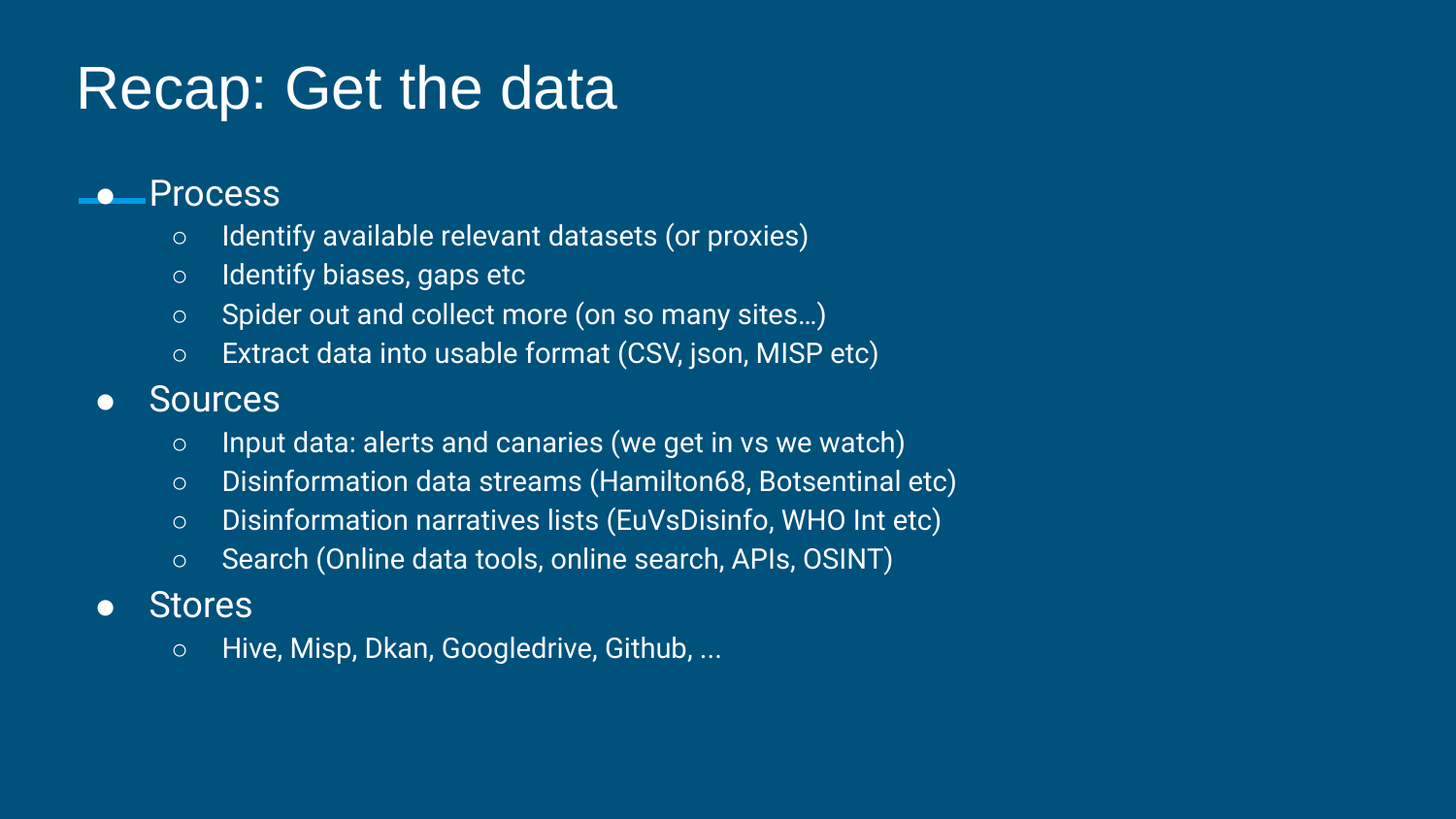

# Recap: Get the data
Process
Identify available relevant datasets (or proxies)
Identify biases, gaps etc
Spider out and collect more (on so many sites…)
Extract data into usable format (CSV, json, MISP etc)
Sources
Input data: alerts and canaries (we get in vs we watch)
Disinformation data streams (Hamilton68, Botsentinal etc)
Disinformation narratives lists (EuVsDisinfo, WHO Int etc)
Search (Online data tools, online search, APIs, OSINT)
Stores
Hive, Misp, Dkan, Googledrive, Github, ...